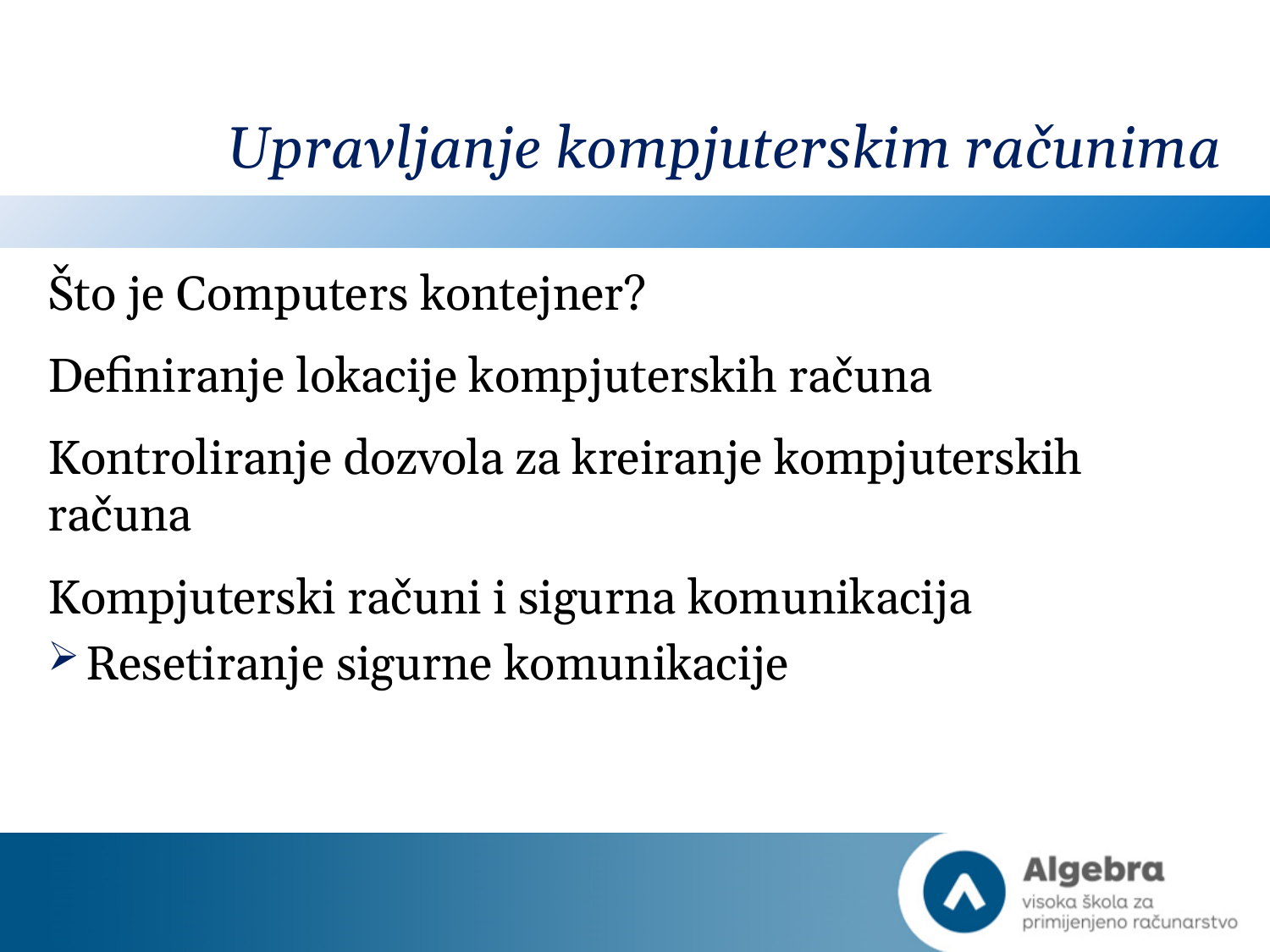

# Upravljanje kompjuterskim računima
Što je Computers kontejner?
Definiranje lokacije kompjuterskih računa
Kontroliranje dozvola za kreiranje kompjuterskih računa
Kompjuterski računi i sigurna komunikacija
Resetiranje sigurne komunikacije